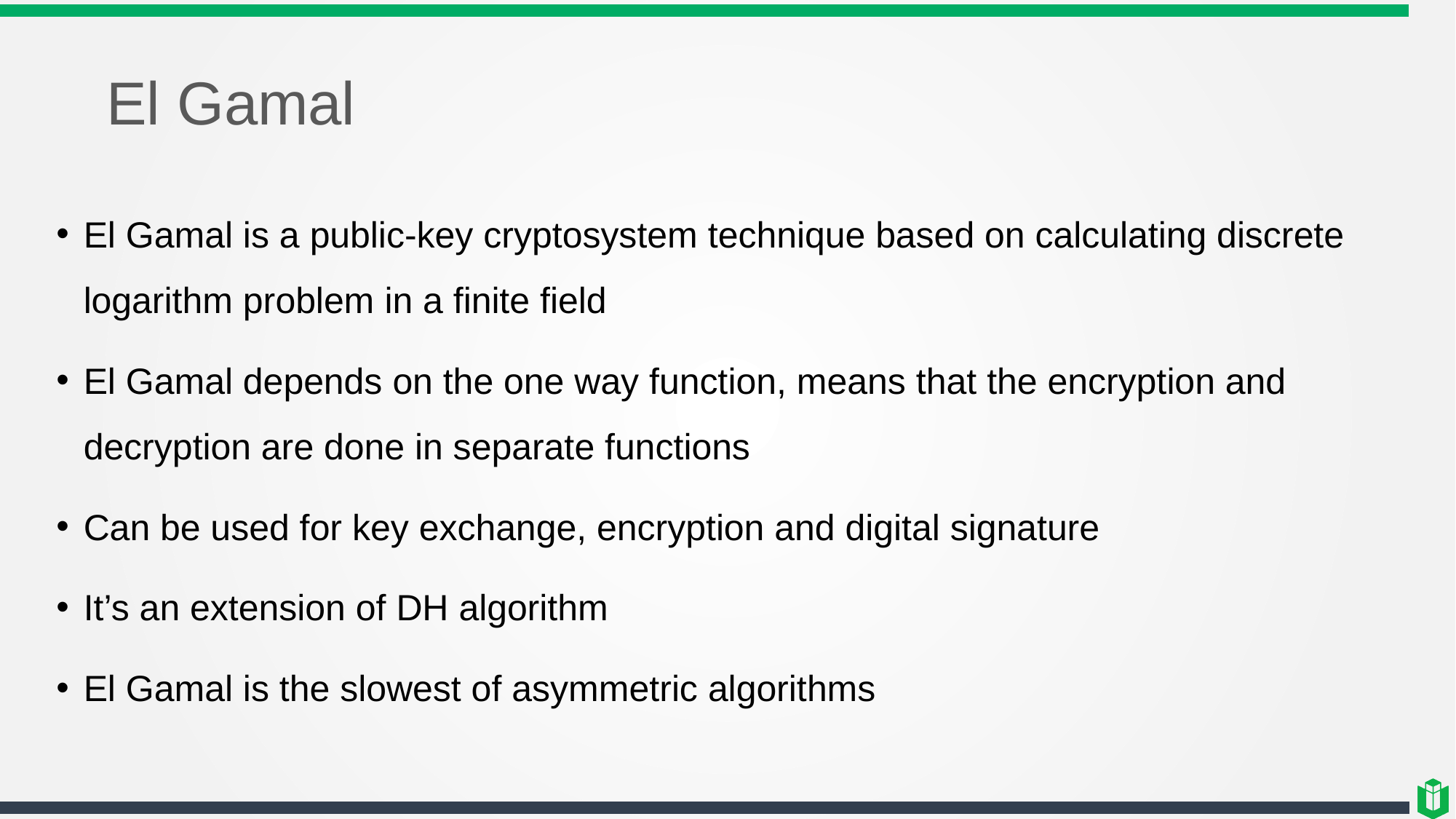

# El Gamal
El Gamal is a public-key cryptosystem technique based on calculating discrete logarithm problem in a finite field
El Gamal depends on the one way function, means that the encryption and decryption are done in separate functions
Can be used for key exchange, encryption and digital signature
It’s an extension of DH algorithm
El Gamal is the slowest of asymmetric algorithms